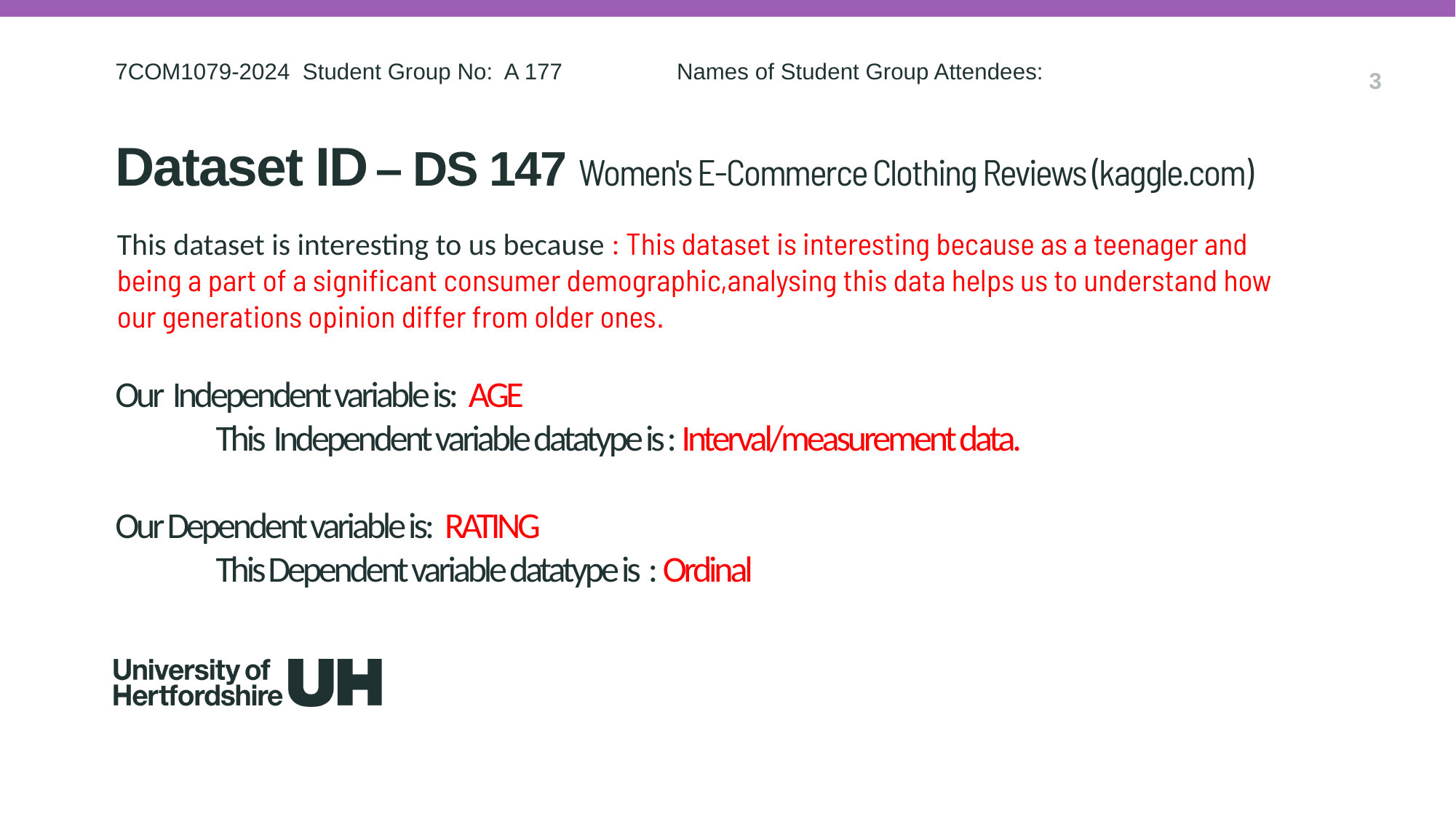

7COM1079-2024  Student Group No:  A 177                  Names of Student Group Attendees:
3
Dataset ID – DS 147 Women's E-Commerce Clothing Reviews (kaggle.com)
This dataset is interesting to us because : This dataset is interesting because as a teenager and being a part of a significant consumer demographic,analysing this data helps us to understand how our generations opinion differ from older ones.
# Our  Independent variable is:  AGE This  Independent variable datatype is : Interval/measurement data. Our Dependent variable is:  RATING This Dependent variable datatype is  : Ordinal